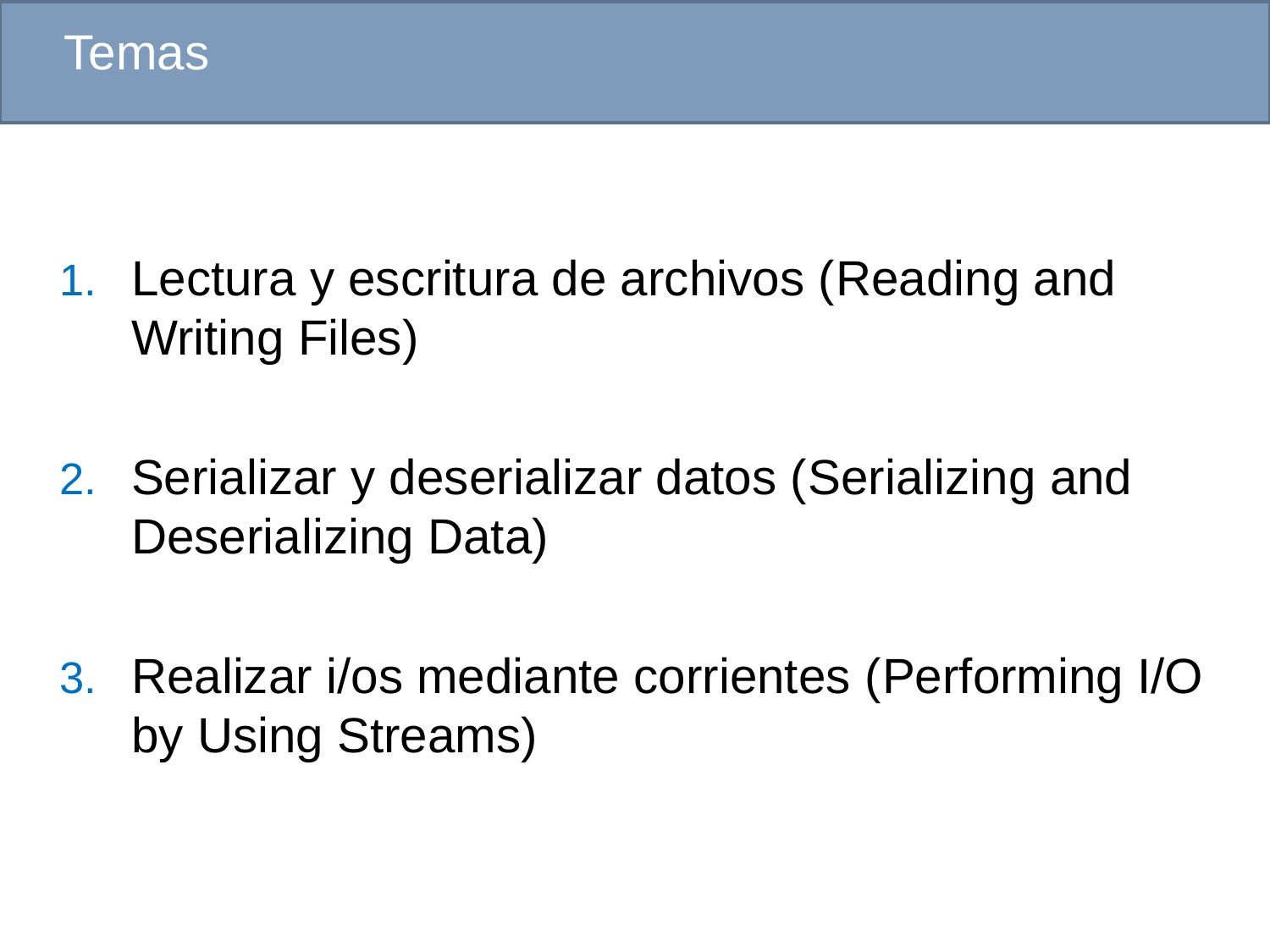

# Temas
Lectura y escritura de archivos (Reading and Writing Files)

Serializar y deserializar datos (Serializing and Deserializing Data)

Realizar i/os mediante corrientes (Performing I/O by Using Streams)